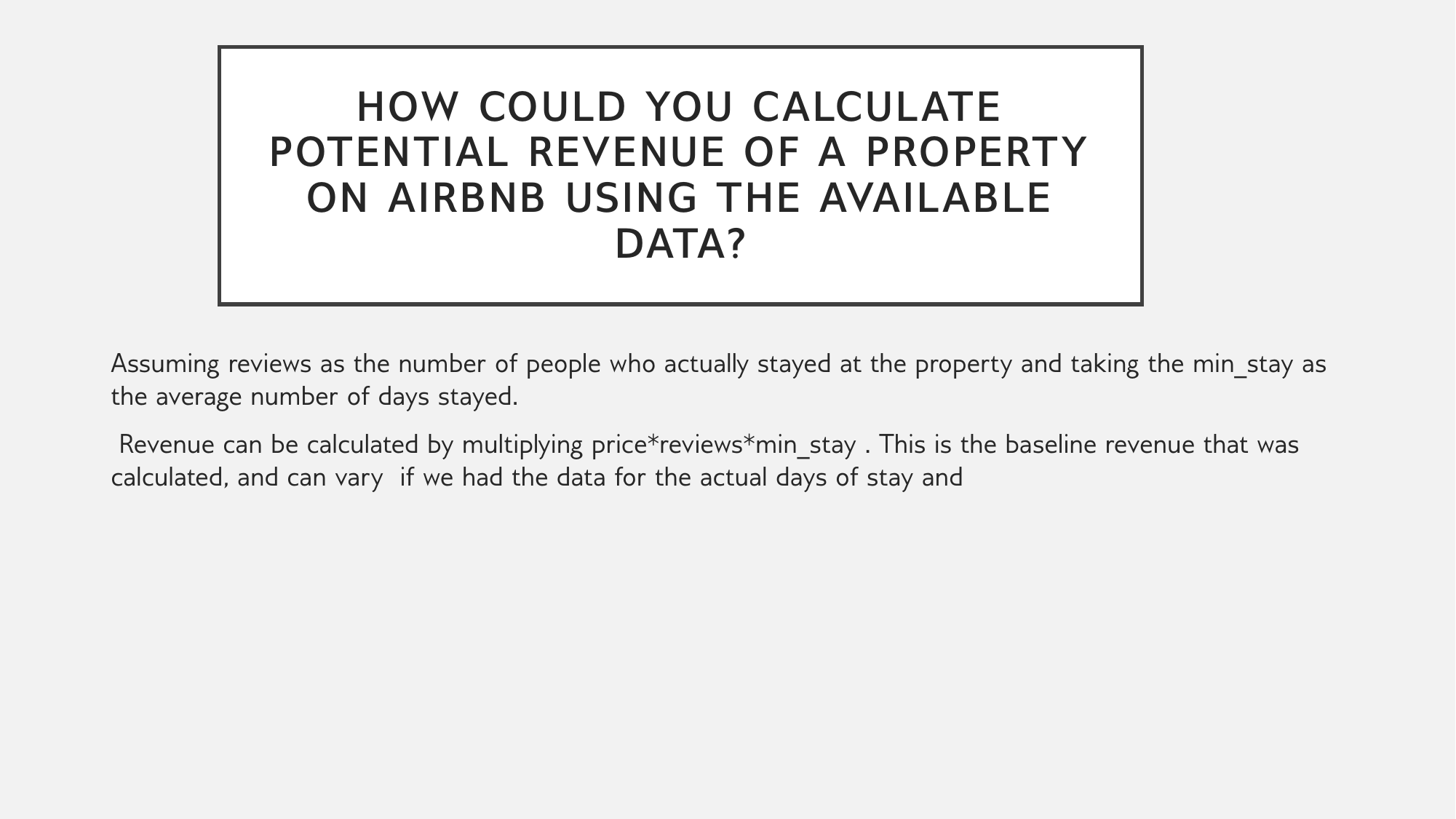

# How could you calculate potential revenue of a property on Airbnb using the available data?
Assuming reviews as the number of people who actually stayed at the property and taking the min_stay as the average number of days stayed.
 Revenue can be calculated by multiplying price*reviews*min_stay . This is the baseline revenue that was calculated, and can vary  if we had the data for the actual days of stay and